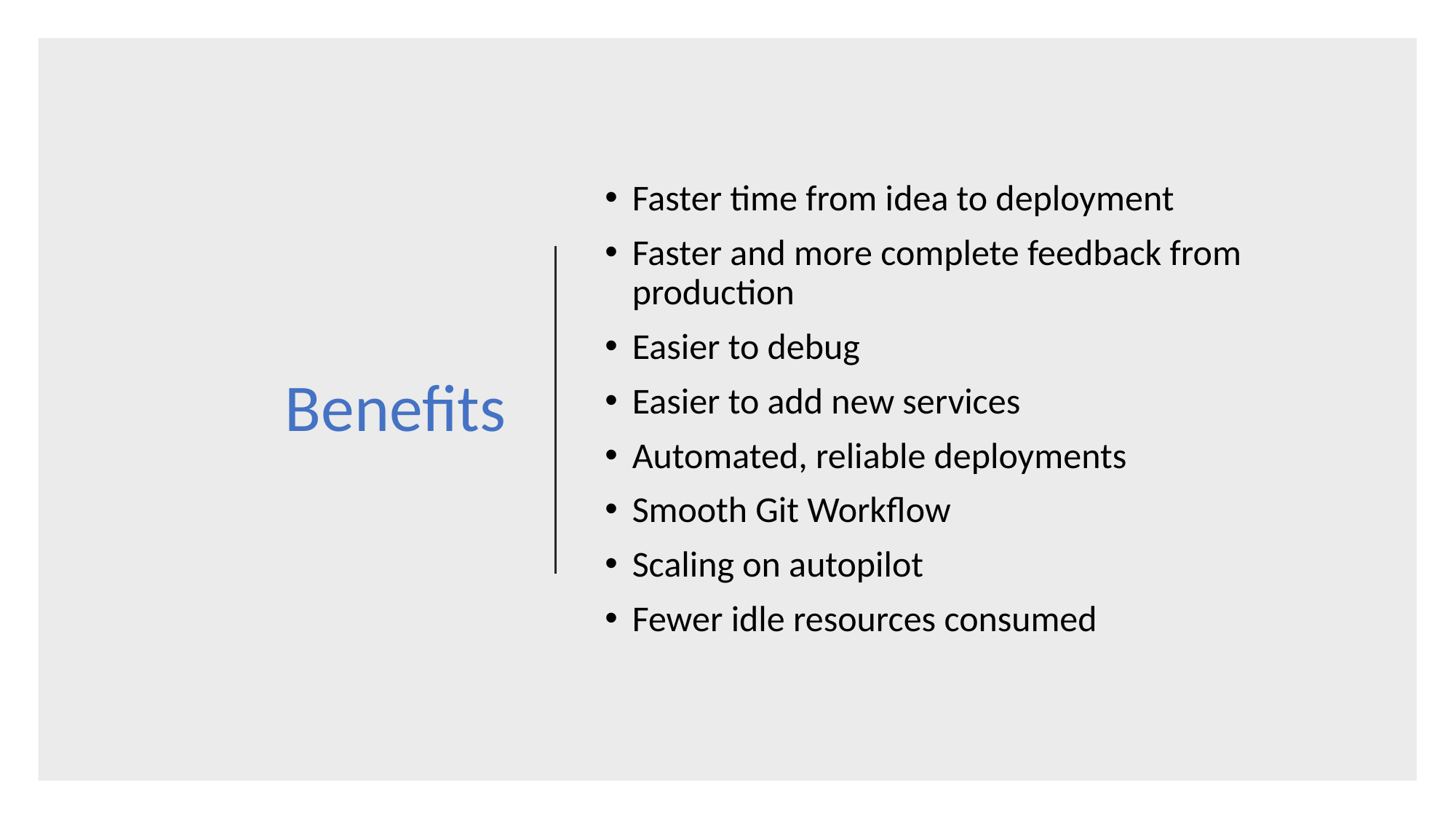

# Benefits
Faster time from idea to deployment
Faster and more complete feedback from production
Easier to debug
Easier to add new services
Automated, reliable deployments
Smooth Git Workflow
Scaling on autopilot
Fewer idle resources consumed